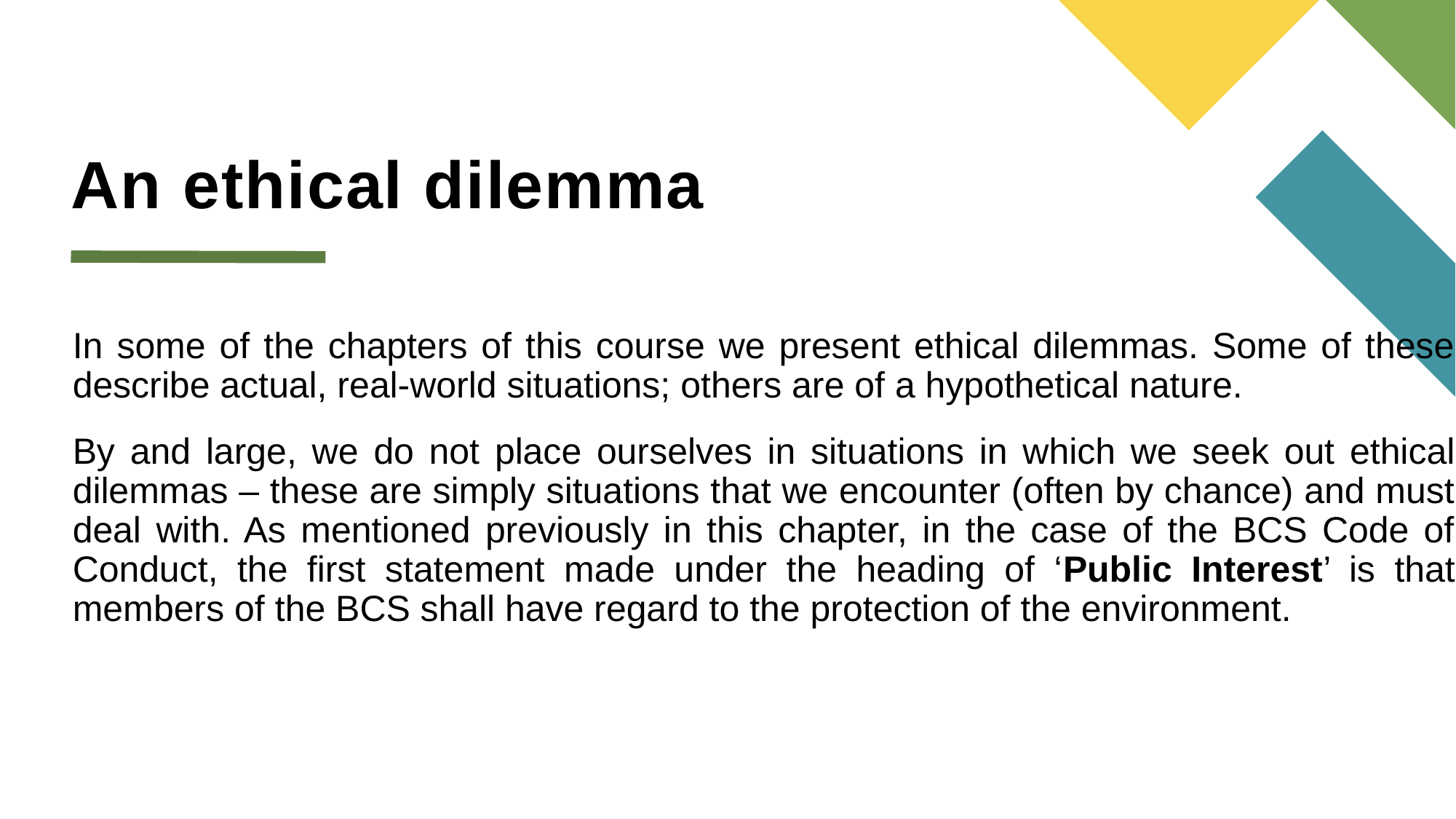

An ethical dilemma
In some of the chapters of this course we present ethical dilemmas. Some of these describe actual, real-world situations; others are of a hypothetical nature.
By and large, we do not place ourselves in situations in which we seek out ethical dilemmas – these are simply situations that we encounter (often by chance) and must deal with. As mentioned previously in this chapter, in the case of the BCS Code of Conduct, the first statement made under the heading of ‘Public Interest’ is that members of the BCS shall have regard to the protection of the environment.